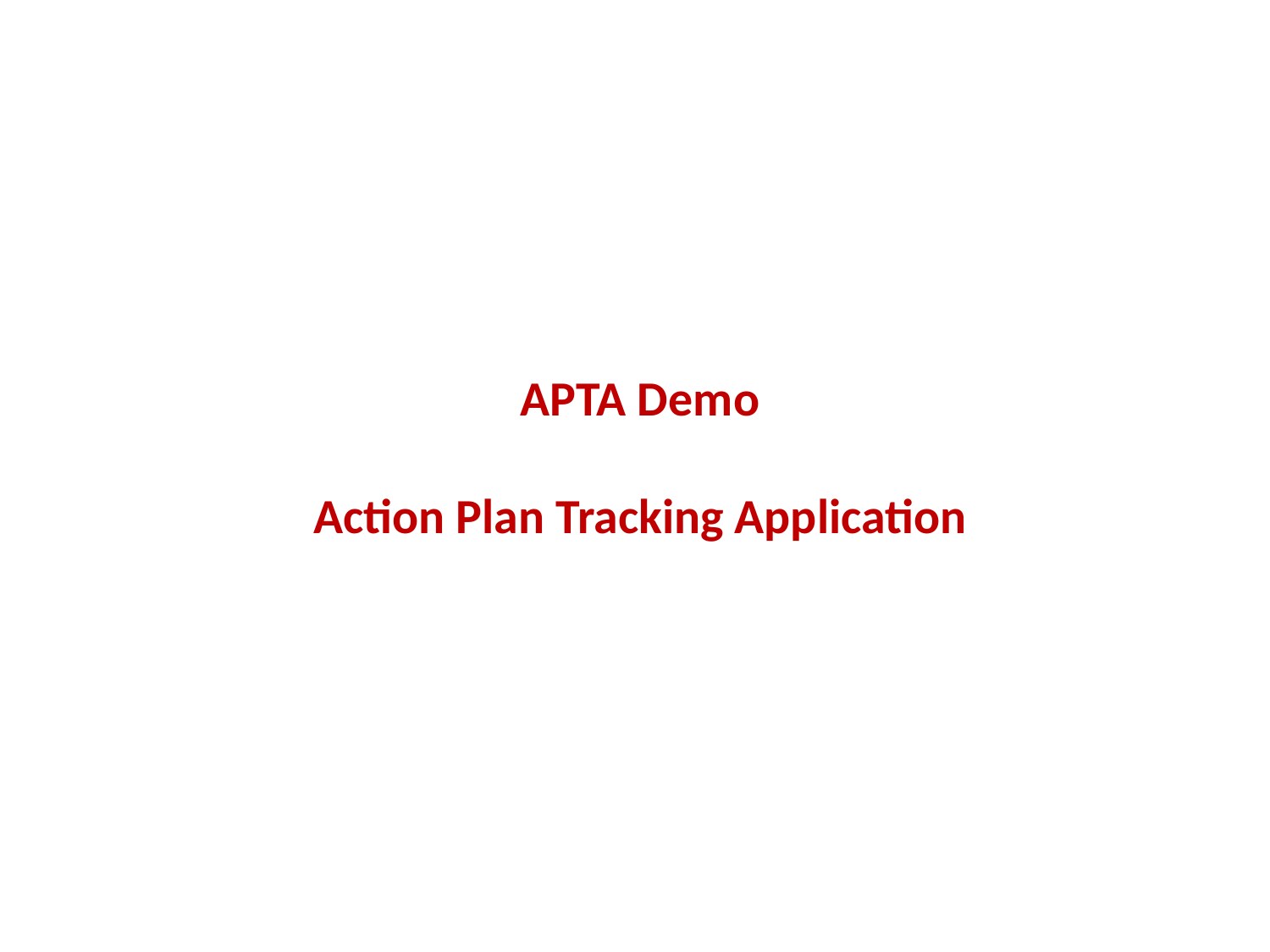

# APTA Demo Action Plan Tracking Application